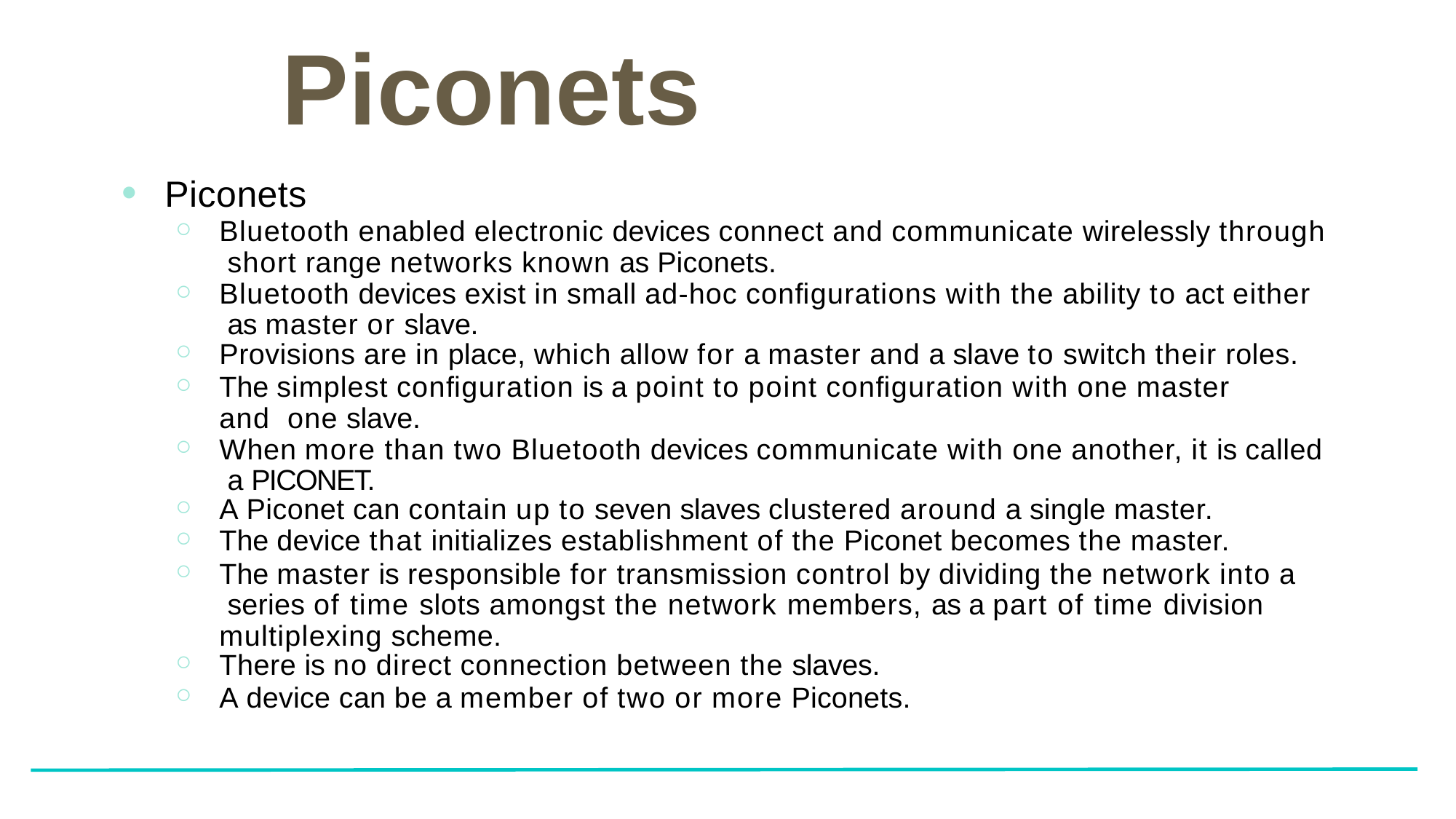

# Piconets
Piconets
Bluetooth enabled electronic devices connect and communicate wirelessly through  short range networks known as Piconets.
Bluetooth devices exist in small ad‐hoc conﬁgurations with the ability to act either  as master or slave.
Provisions are in place, which allow for a master and a slave to switch their roles.
The simplest conﬁguration is a point to point conﬁguration with one master and  one slave.
When more than two Bluetooth devices communicate with one another, it is called  a PICONET.
A Piconet can contain up to seven slaves clustered around a single master.
The device that initializes establishment of the Piconet becomes the master.
The master is responsible for transmission control by dividing the network into a  series of time slots amongst the network members, as a part of time division  multiplexing scheme.
There is no direct connection between the slaves.
A device can be a member of two or more Piconets.